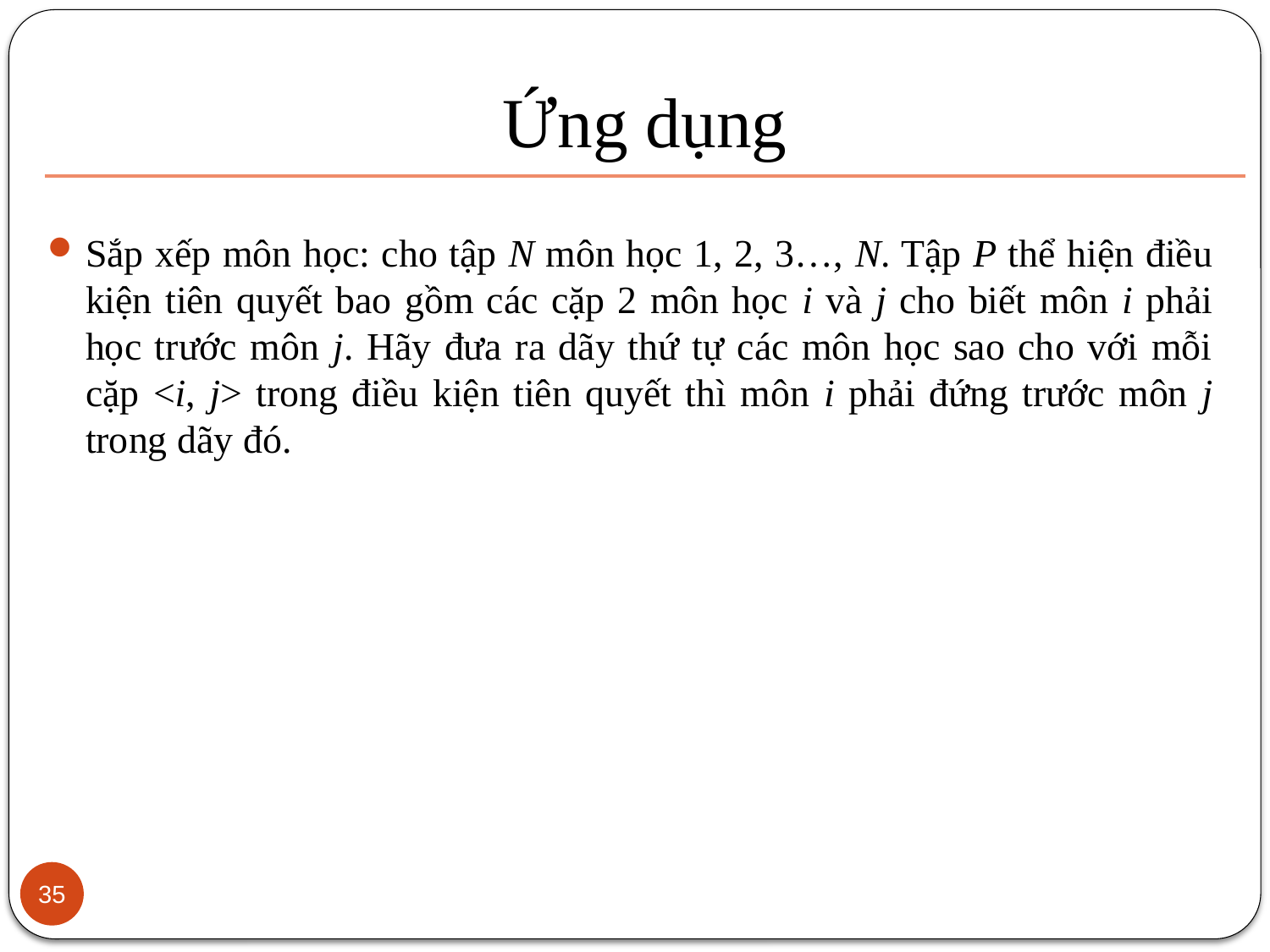

# Ứng dụng
Sắp xếp môn học: cho tập N môn học 1, 2, 3…, N. Tập P thể hiện điều kiện tiên quyết bao gồm các cặp 2 môn học i và j cho biết môn i phải học trước môn j. Hãy đưa ra dãy thứ tự các môn học sao cho với mỗi cặp <i, j> trong điều kiện tiên quyết thì môn i phải đứng trước môn j trong dãy đó.

35